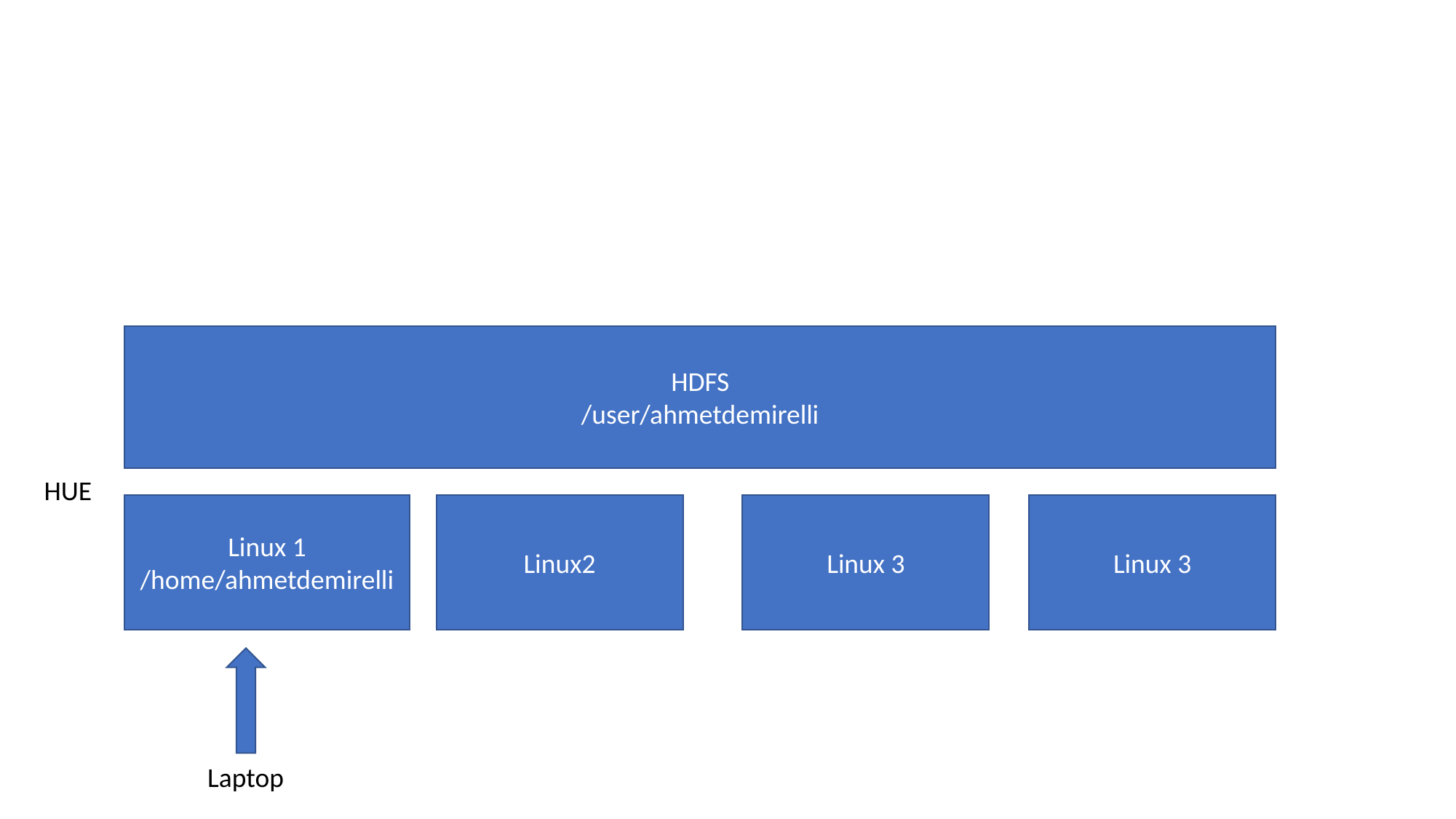

HDFS
/user/ahmetdemirelli
HUE
Linux 1
/home/ahmetdemirelli
Linux2
Linux 3
Linux 3

Laptop